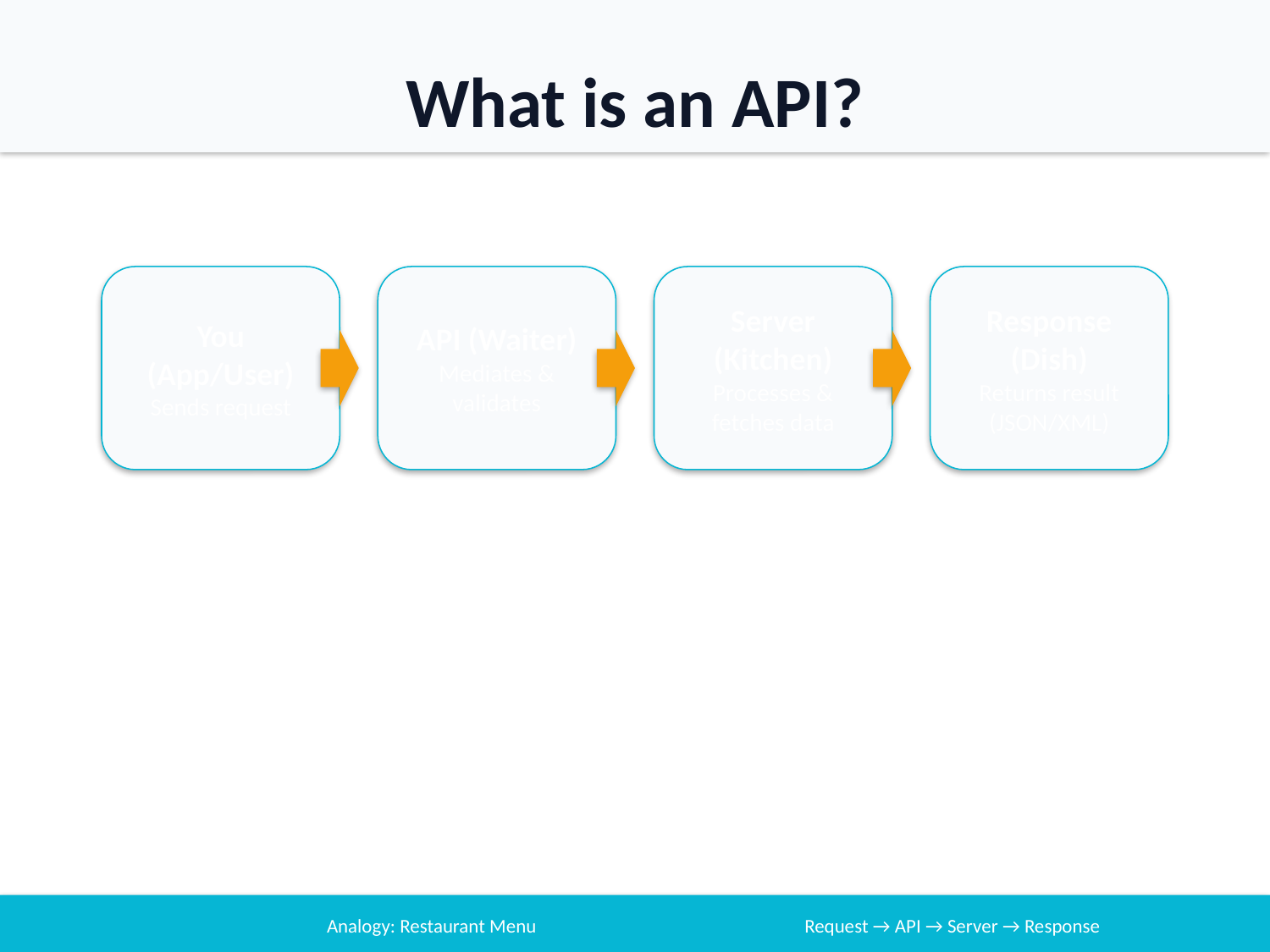

What is an API?
You (App/User)
Sends request
API (Waiter)
Mediates & validates
Server (Kitchen)
Processes & fetches data
Response (Dish)
Returns result (JSON/XML)

Analogy: Restaurant Menu
Request → API → Server → Response